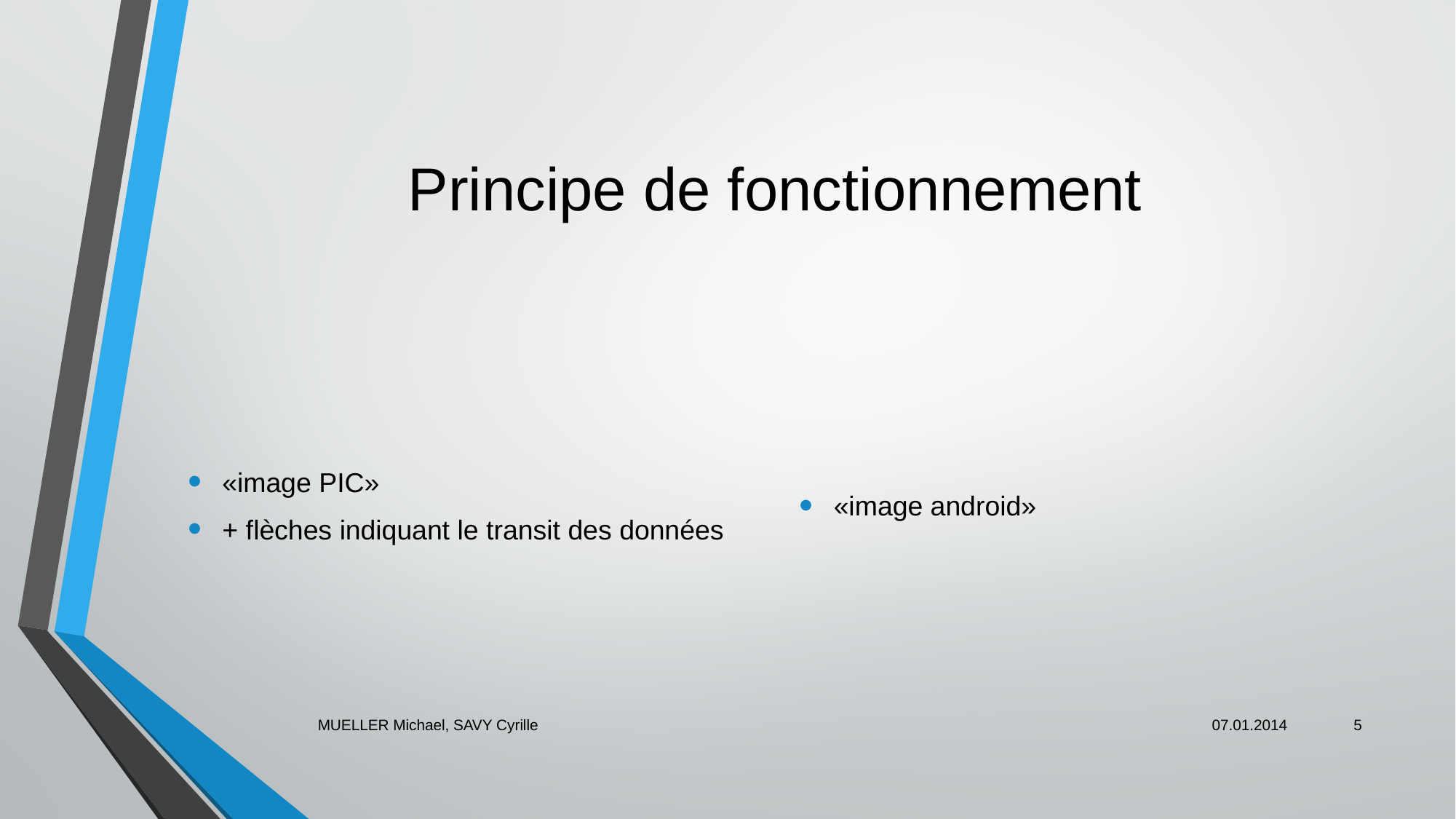

# Principe de fonctionnement
«image PIC»
+ flèches indiquant le transit des données
«image android»
MUELLER Michael, SAVY Cyrille
07.01.2014
5